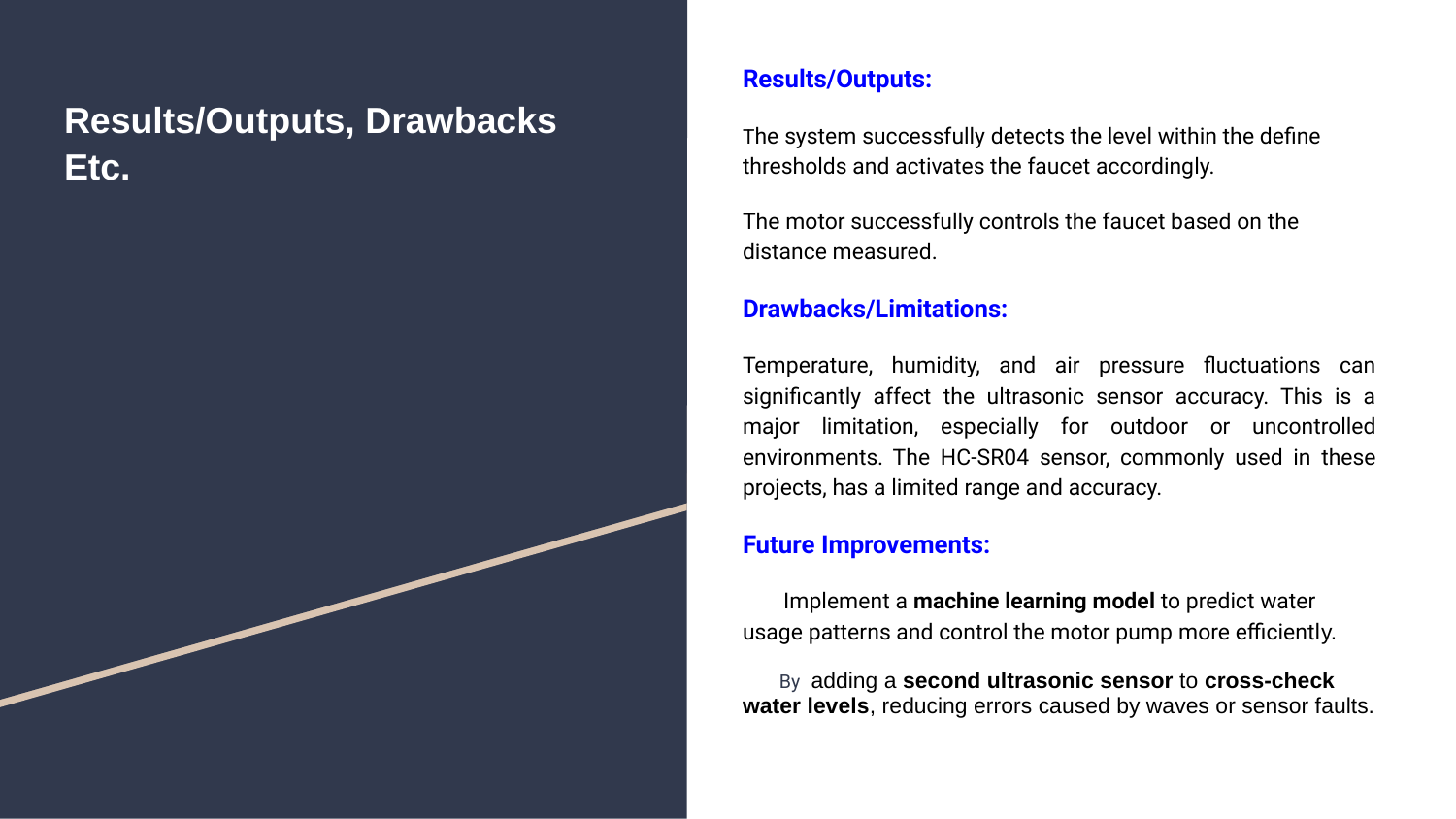

Results/Outputs:
The system successfully detects the level within the define   thresholds and activates the faucet accordingly.
The motor successfully controls the faucet based on the distance measured.
Drawbacks/Limitations:
Temperature, humidity, and air pressure fluctuations can significantly affect the ultrasonic sensor accuracy. This is a major limitation, especially for outdoor or uncontrolled environments. The HC-SR04 sensor, commonly used in these projects, has a limited range and accuracy.
Future Improvements:
        Implement a machine learning model to predict water usage patterns and control the motor pump more efficiently.
        By  adding a second ultrasonic sensor to cross-check water levels, reducing errors caused by waves or sensor faults.
# Results/Outputs, Drawbacks Etc.